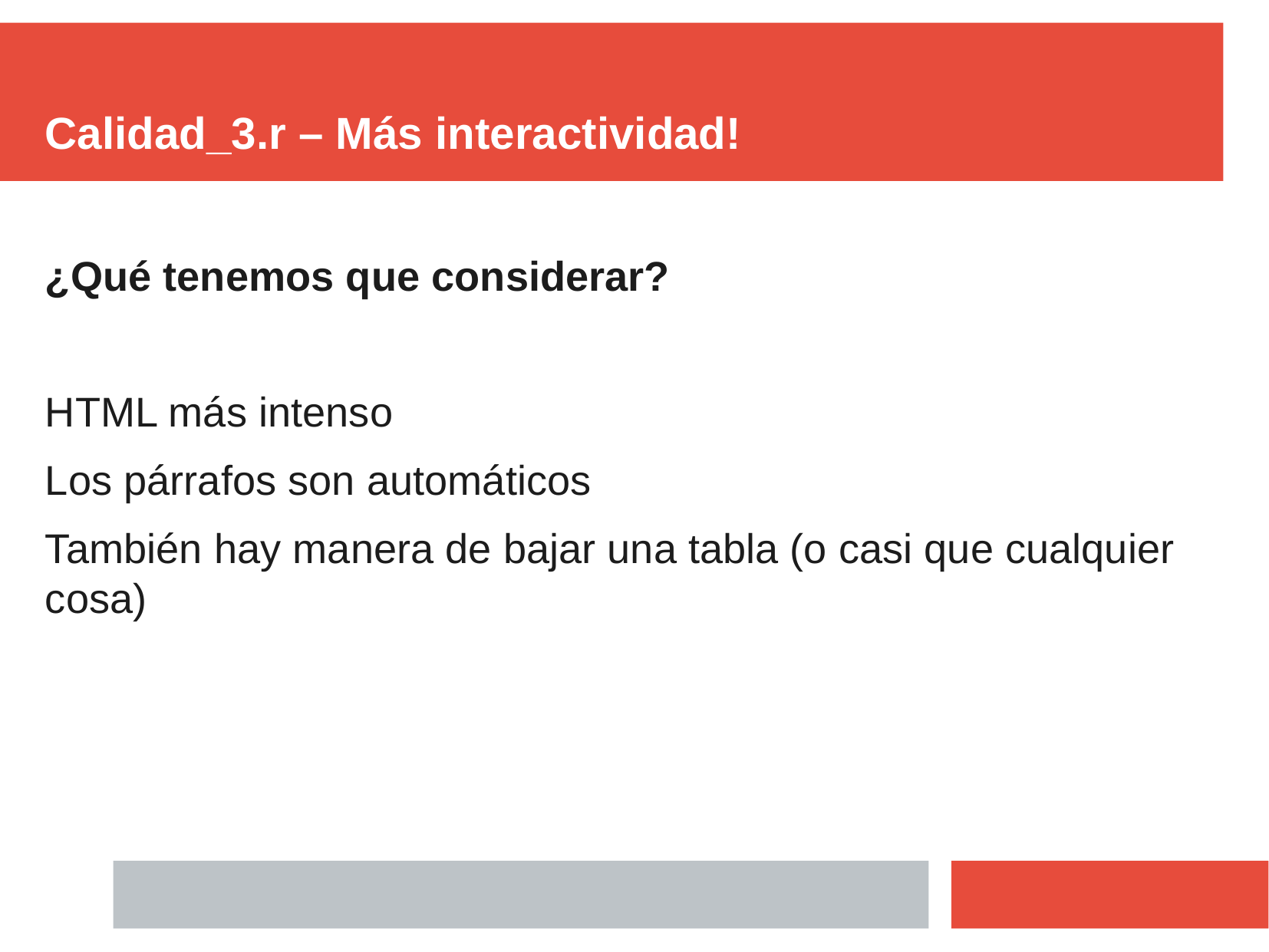

Calidad_3.r – Más interactividad!
¿Qué tenemos que considerar?

HTML más intenso
Los párrafos son automáticos
También hay manera de bajar una tabla (o casi que cualquier cosa)